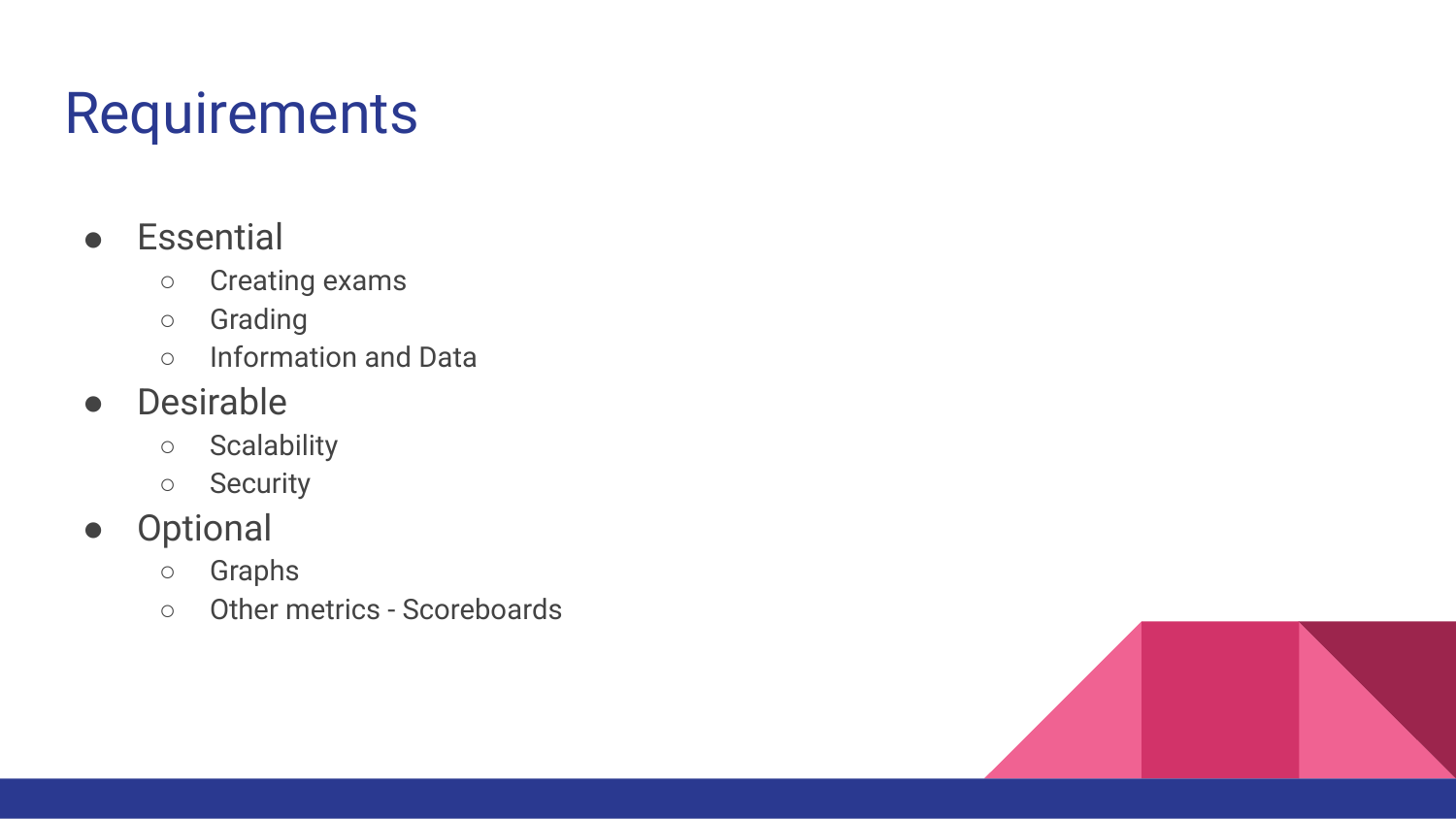

# Requirements
Essential
Creating exams
Grading
Information and Data
Desirable
Scalability
Security
Optional
Graphs
Other metrics - Scoreboards